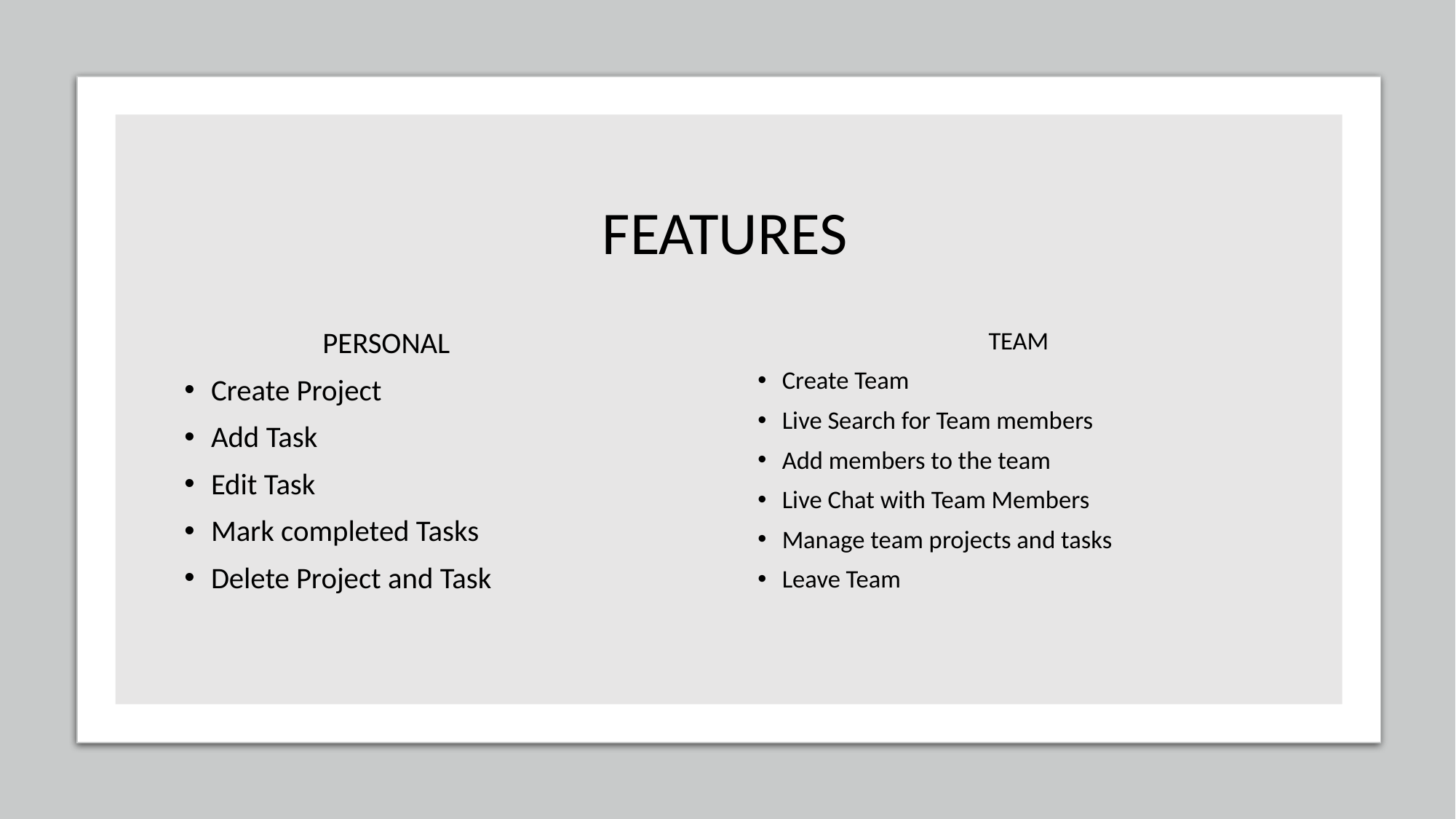

# FEATURES
PERSONAL
Create Project
Add Task
Edit Task
Mark completed Tasks
Delete Project and Task
TEAM
Create Team
Live Search for Team members
Add members to the team
Live Chat with Team Members
Manage team projects and tasks
Leave Team